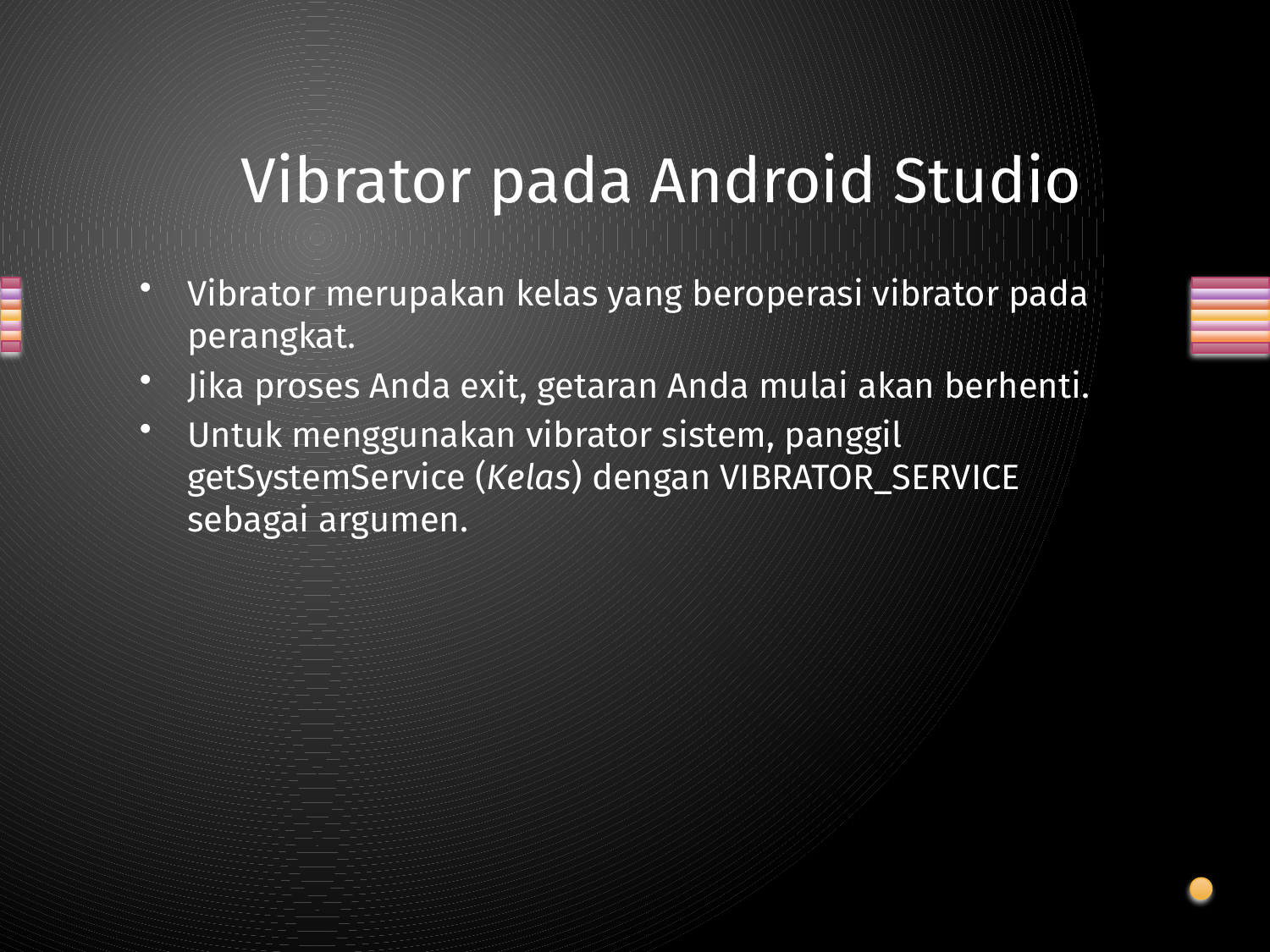

# Vibrator pada Android Studio
Vibrator merupakan kelas yang beroperasi vibrator pada perangkat.
Jika proses Anda exit, getaran Anda mulai akan berhenti.
Untuk menggunakan vibrator sistem, panggil getSystemService (Kelas) dengan VIBRATOR_SERVICE sebagai argumen.